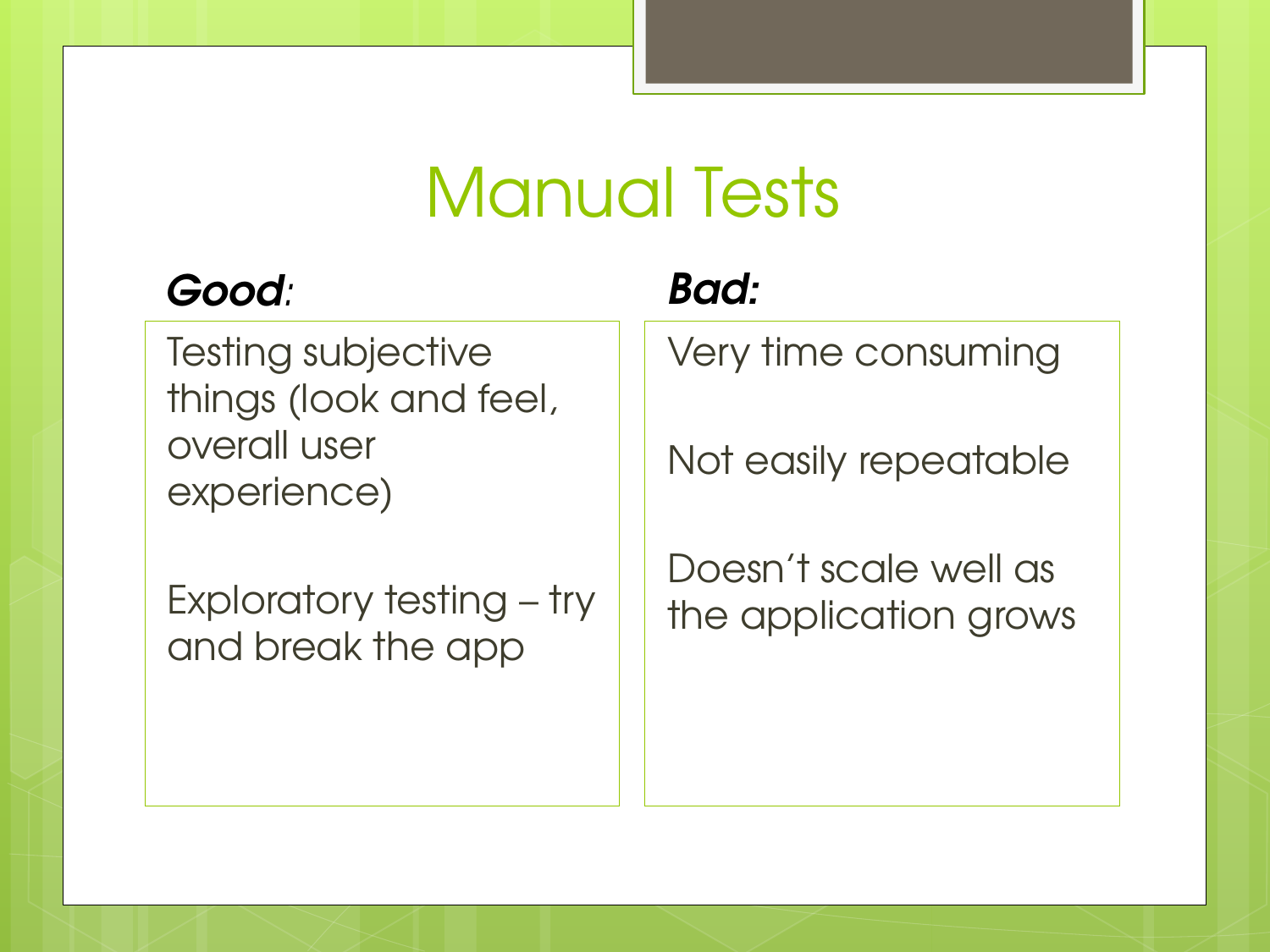

# Manual Tests
Bad:
Good:
Very time consuming

Not easily repeatable

Doesn’t scale well as the application grows
Testing subjective things (look and feel, overall user experience)

Exploratory testing – try and break the app